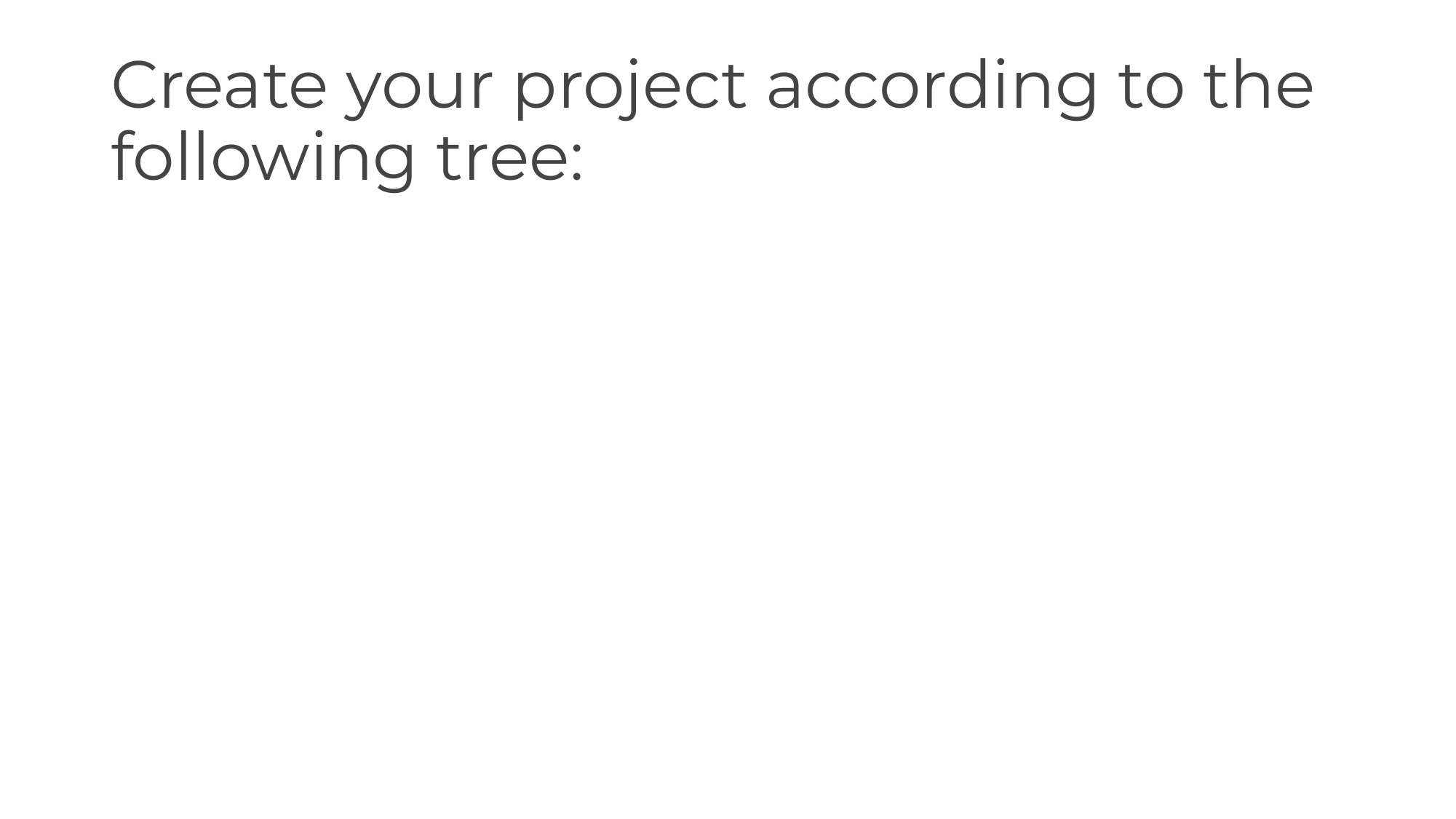

# Create your project according to the following tree: